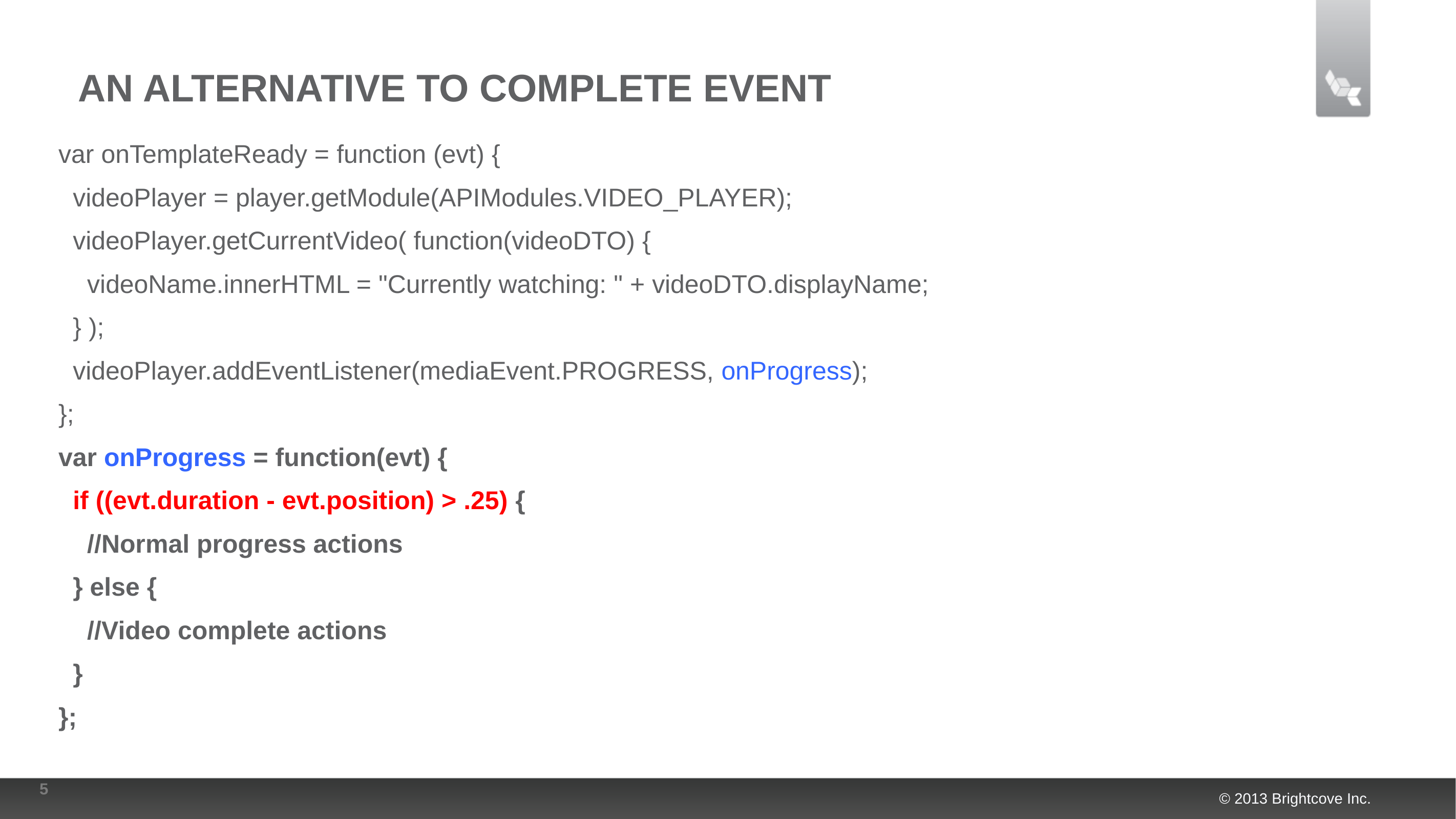

# An alternative to Complete event
var onTemplateReady = function (evt) {
  videoPlayer = player.getModule(APIModules.VIDEO_PLAYER);
  videoPlayer.getCurrentVideo( function(videoDTO) {
    videoName.innerHTML = "Currently watching: " + videoDTO.displayName;
  } );
  videoPlayer.addEventListener(mediaEvent.PROGRESS, onProgress);
};
var onProgress = function(evt) {
  if ((evt.duration - evt.position) > .25) {
    //Normal progress actions
  } else {
    //Video complete actions
  }
};
5